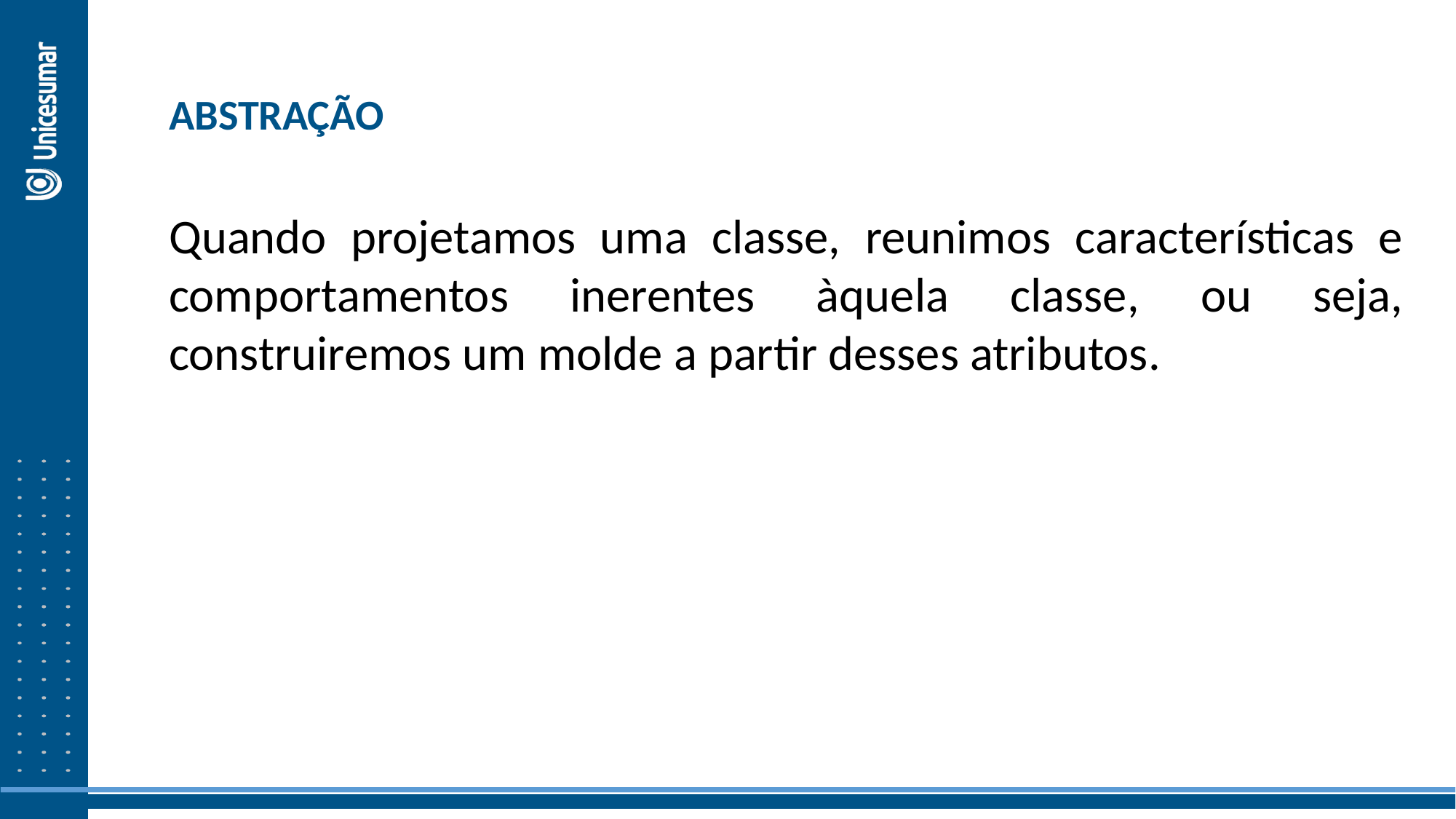

ABSTRAÇÃO
Quando projetamos uma classe, reunimos características e comportamentos inerentes àquela classe, ou seja, construiremos um molde a partir desses atributos.